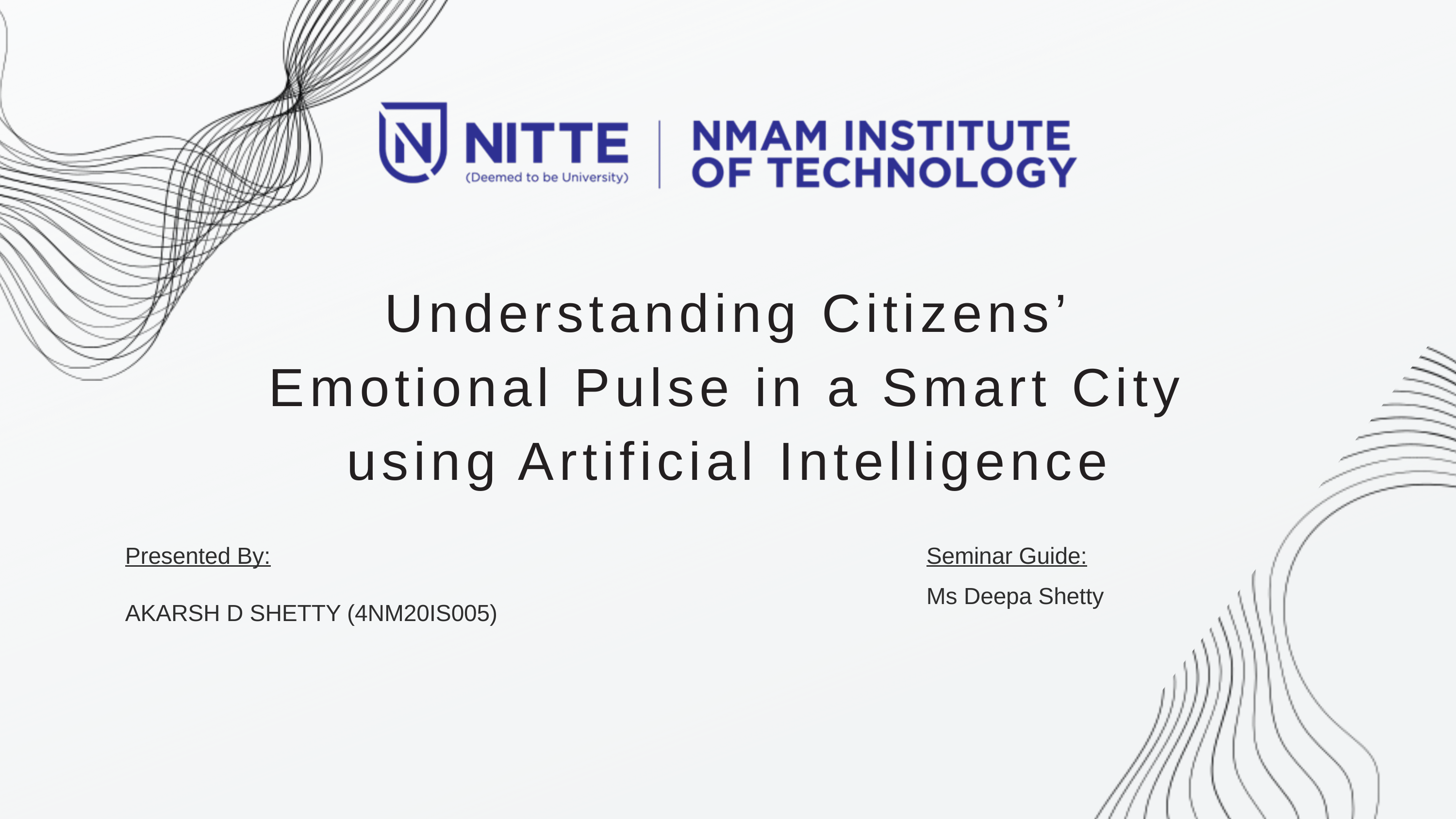

Understanding Citizens’ Emotional Pulse in a Smart City using Artificial Intelligence

Presented By:

AKARSH D SHETTY (4NM20IS005)

Seminar Guide:

Ms Deepa Shetty